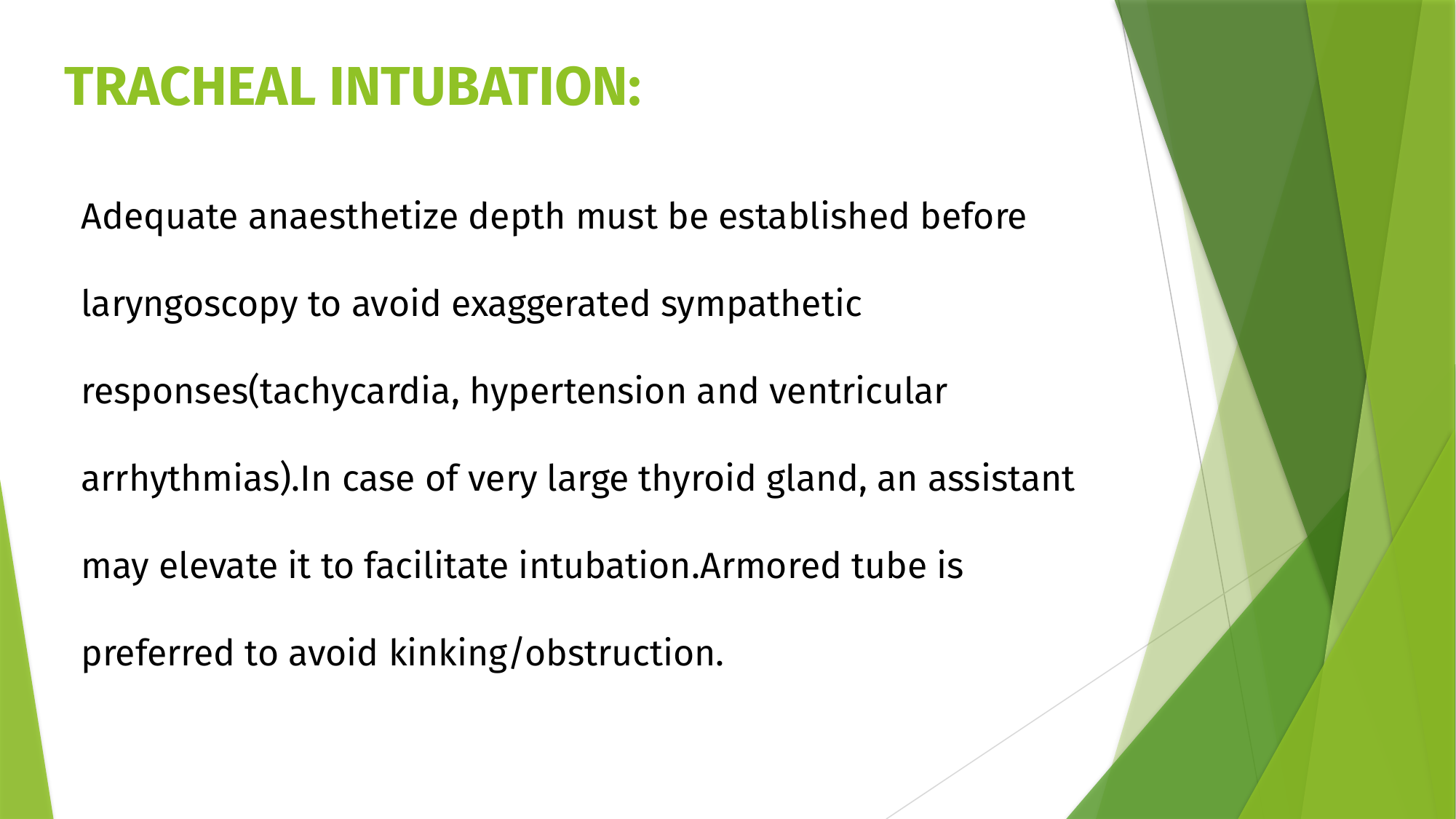

# TRACHEAL INTUBATION:
Adequate anaesthetize depth must be established before laryngoscopy to avoid exaggerated sympathetic responses(tachycardia, hypertension and ventricular arrhythmias).In case of very large thyroid gland, an assistant may elevate it to facilitate intubation.Armored tube is preferred to avoid kinking/obstruction.